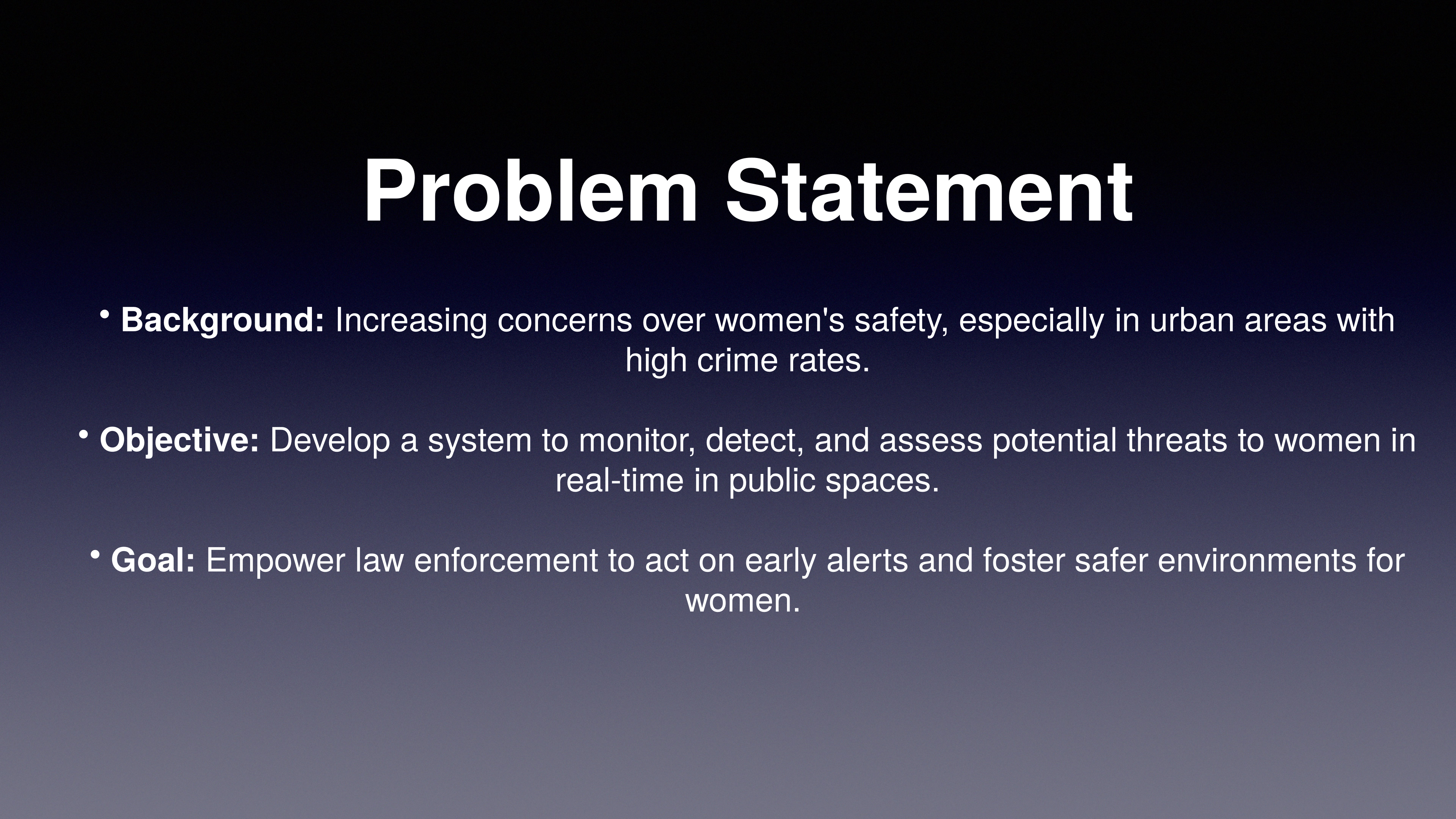

# Problem Statement
 Background: Increasing concerns over women's safety, especially in urban areas with high crime rates.

 Objective: Develop a system to monitor, detect, and assess potential threats to women in real-time in public spaces.

 Goal: Empower law enforcement to act on early alerts and foster safer environments for women.